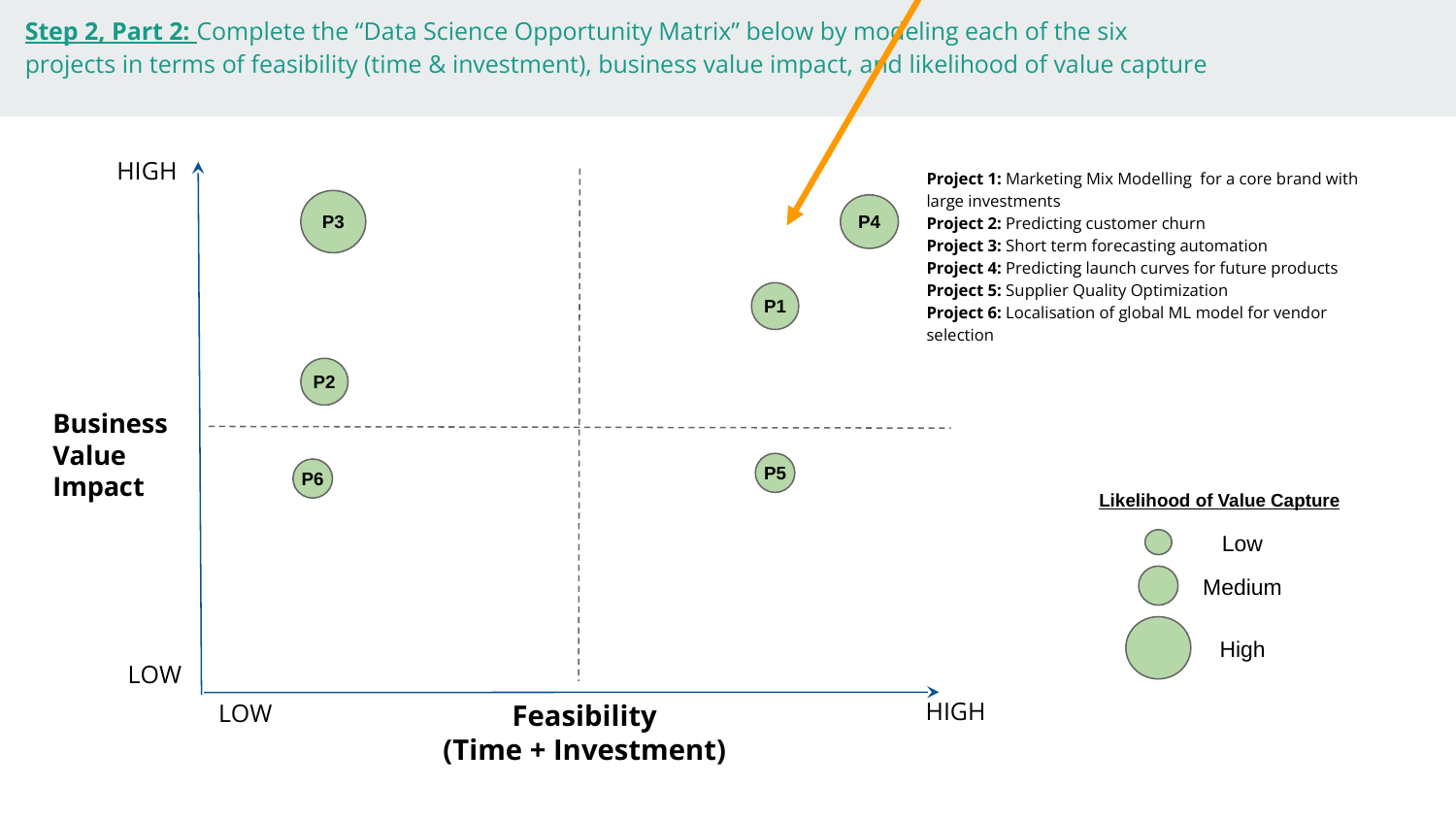

Hint: Copy and edit these to represent each of your projects ("P1" = "Project 1" and so forth)
Step 2, Part 2: Complete the “Data Science Opportunity Matrix” below by modeling each of the six projects in terms of feasibility (time & investment), business value impact, and likelihood of value capture

HIGH
Project 1: Marketing Mix Modelling  for a core brand with large investments
Project 2: Predicting customer churn
Project 3: Short term forecasting automation
Project 4: Predicting launch curves for future products
Project 5: Supplier Quality Optimization
Project 6: Localisation of global ML model for vendor selection
P3
P4
P1
P2
Business Value Impact
P5
P6
Likelihood of Value Capture
Low

Medium

High
LOW
LOW
Feasibility
(Time + Investment)
HIGH